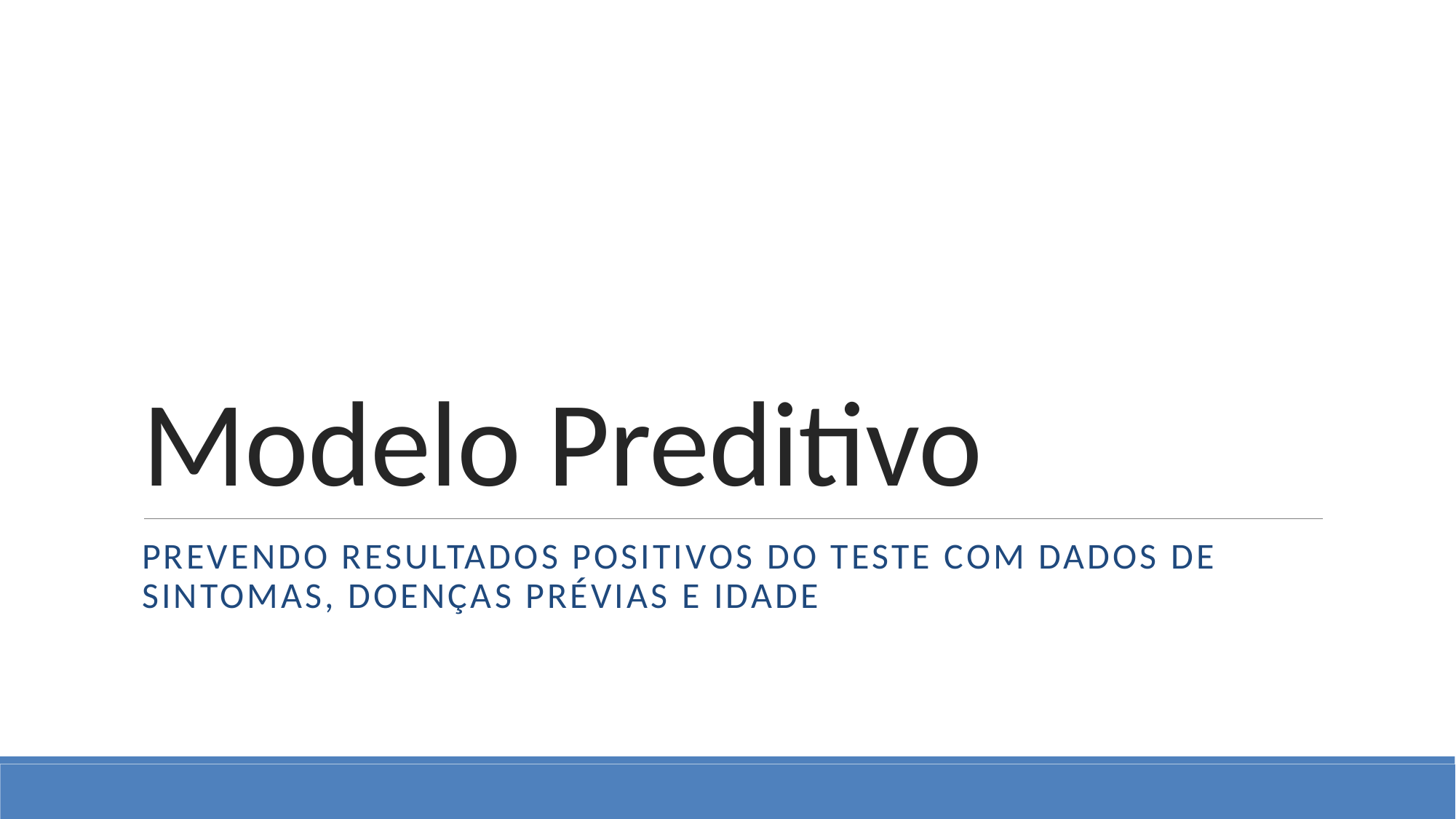

# Modelo Preditivo
Prevendo resultados positivos do teste com dados de sintomas, doenças prévias e idade